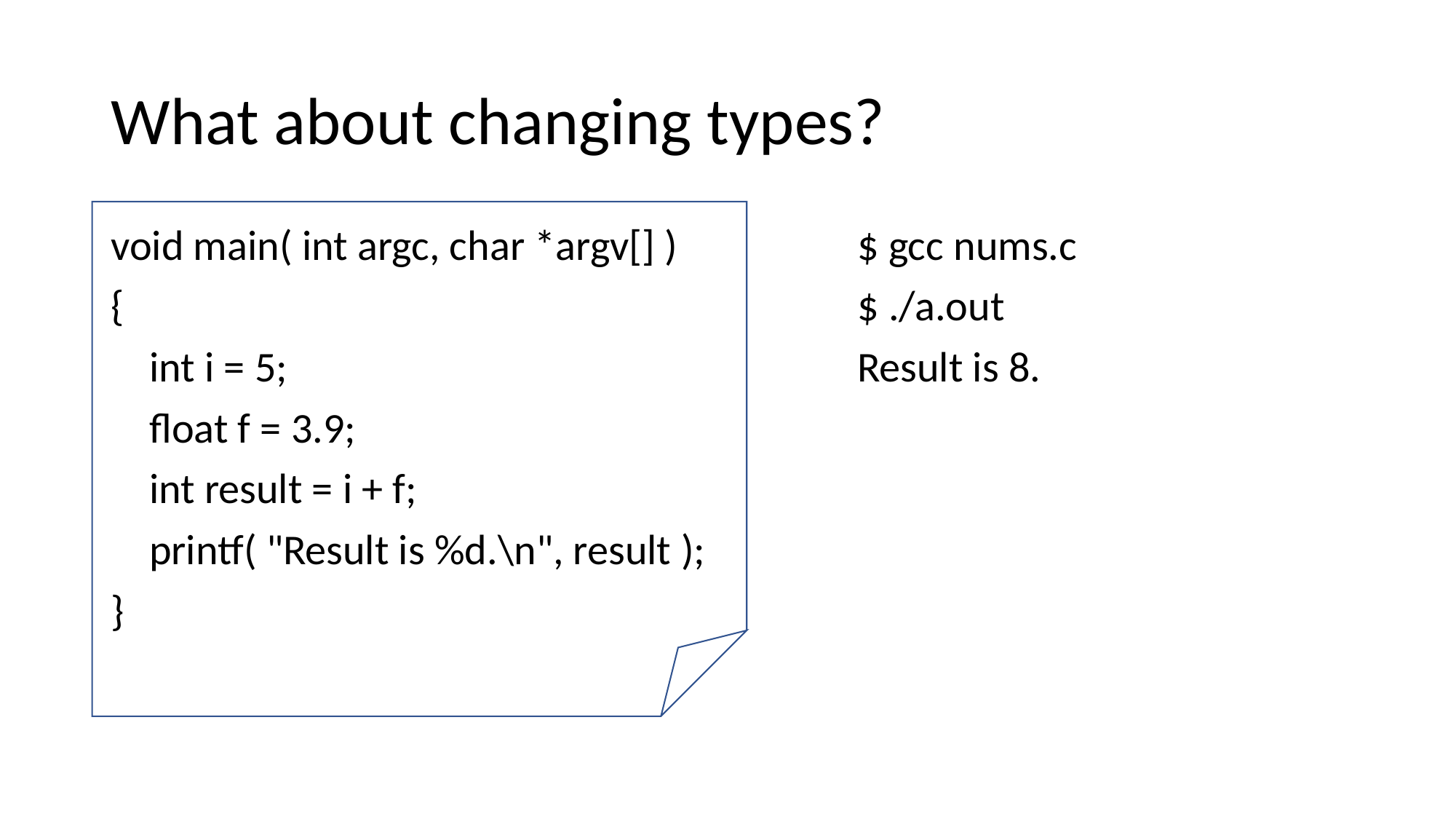

# What about changing types?

void main( int argc, char *argv[] )
{
    int i = 5;
    float f = 3.9;
    int result = i + f;
    printf( "Result is %d.\n", result );
}
$ gcc nums.c
$ ./a.out
Result is 8.